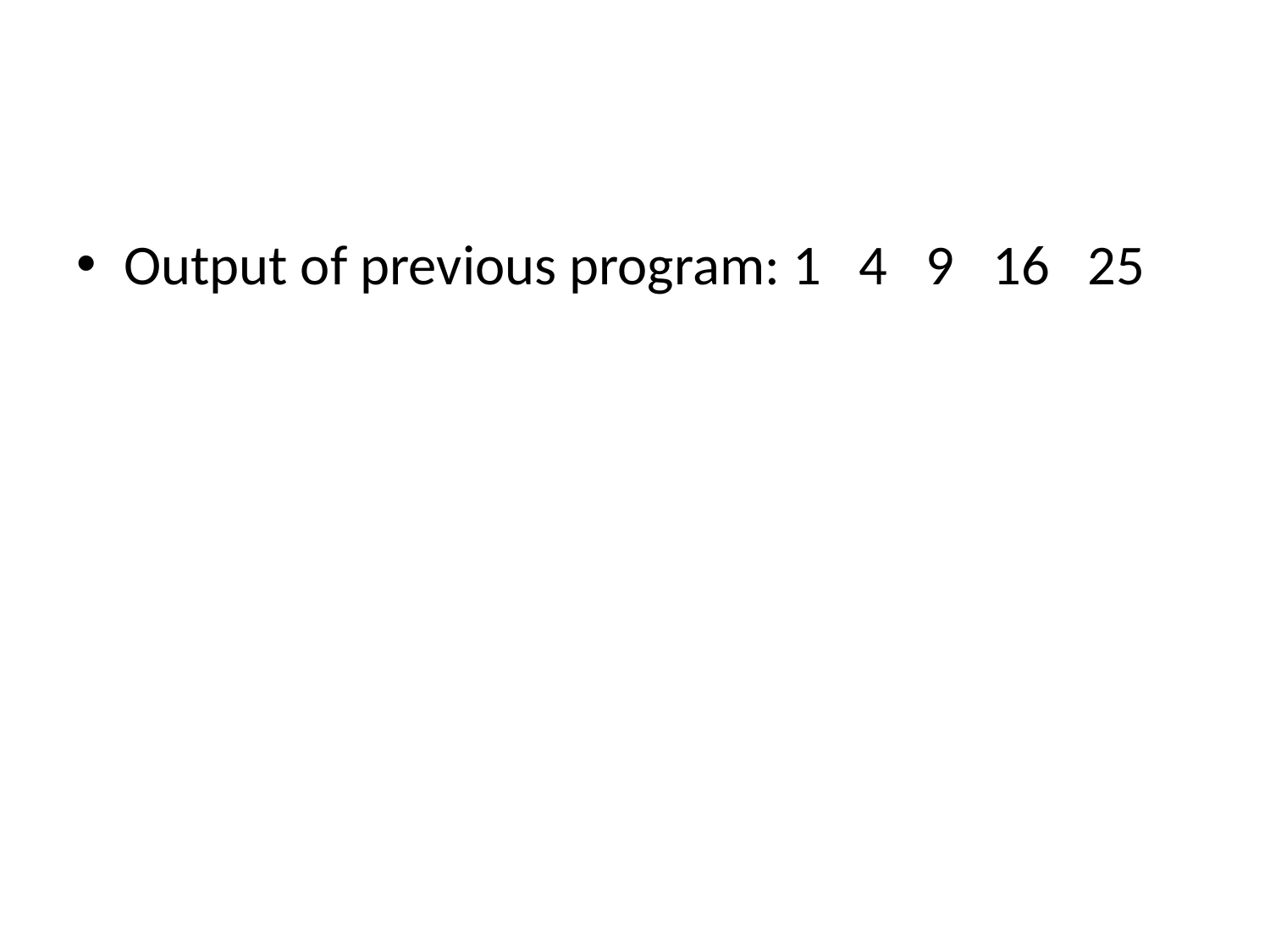

Output of previous program: 1   4   9   16   25